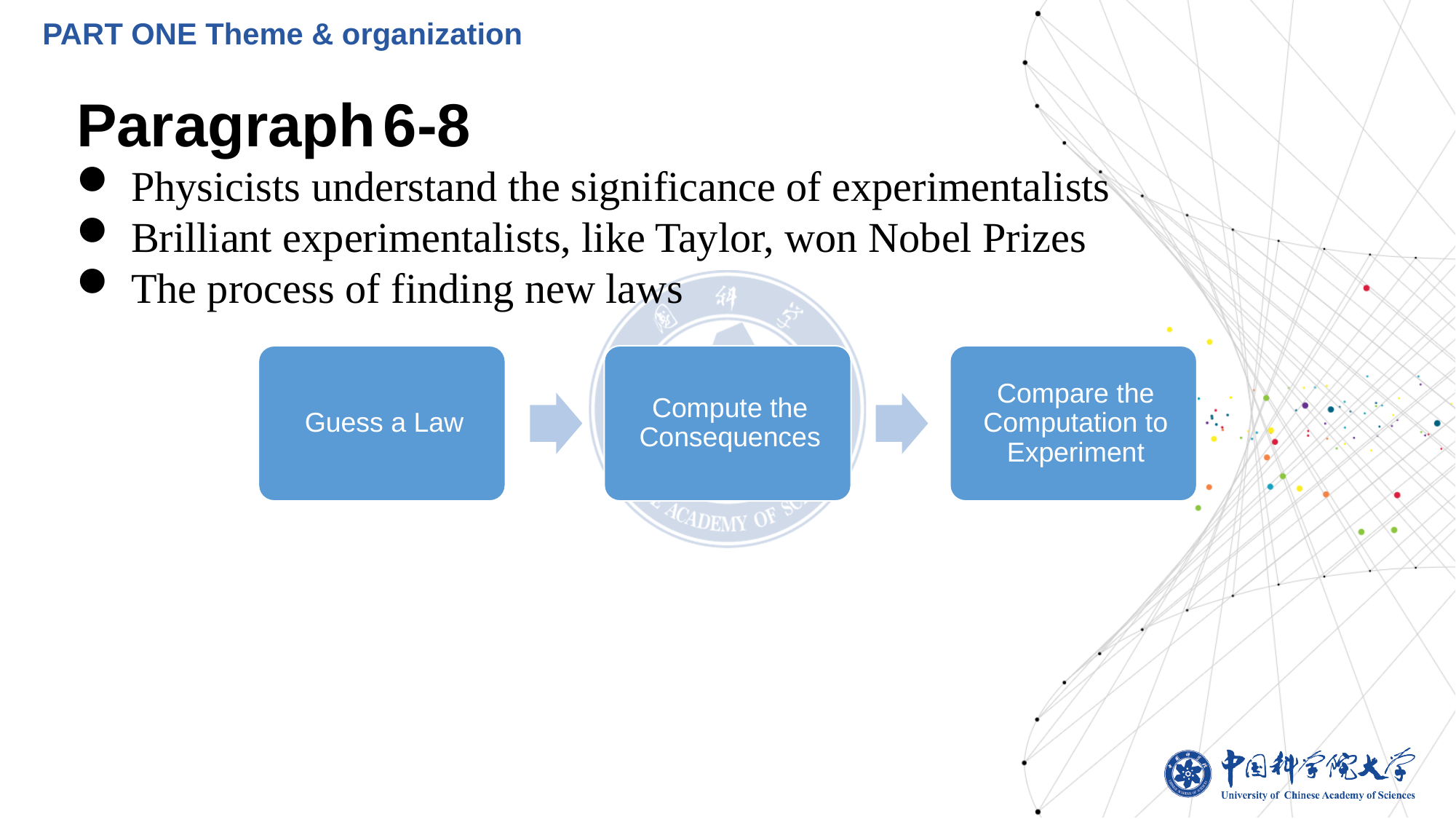

PART ONE Theme & organization
Paragraph 6-8
Physicists understand the significance of experimentalists
Brilliant experimentalists, like Taylor, won Nobel Prizes
The process of finding new laws

Guess a Law

Compute the Consequences

Compare the Computation to Experiment